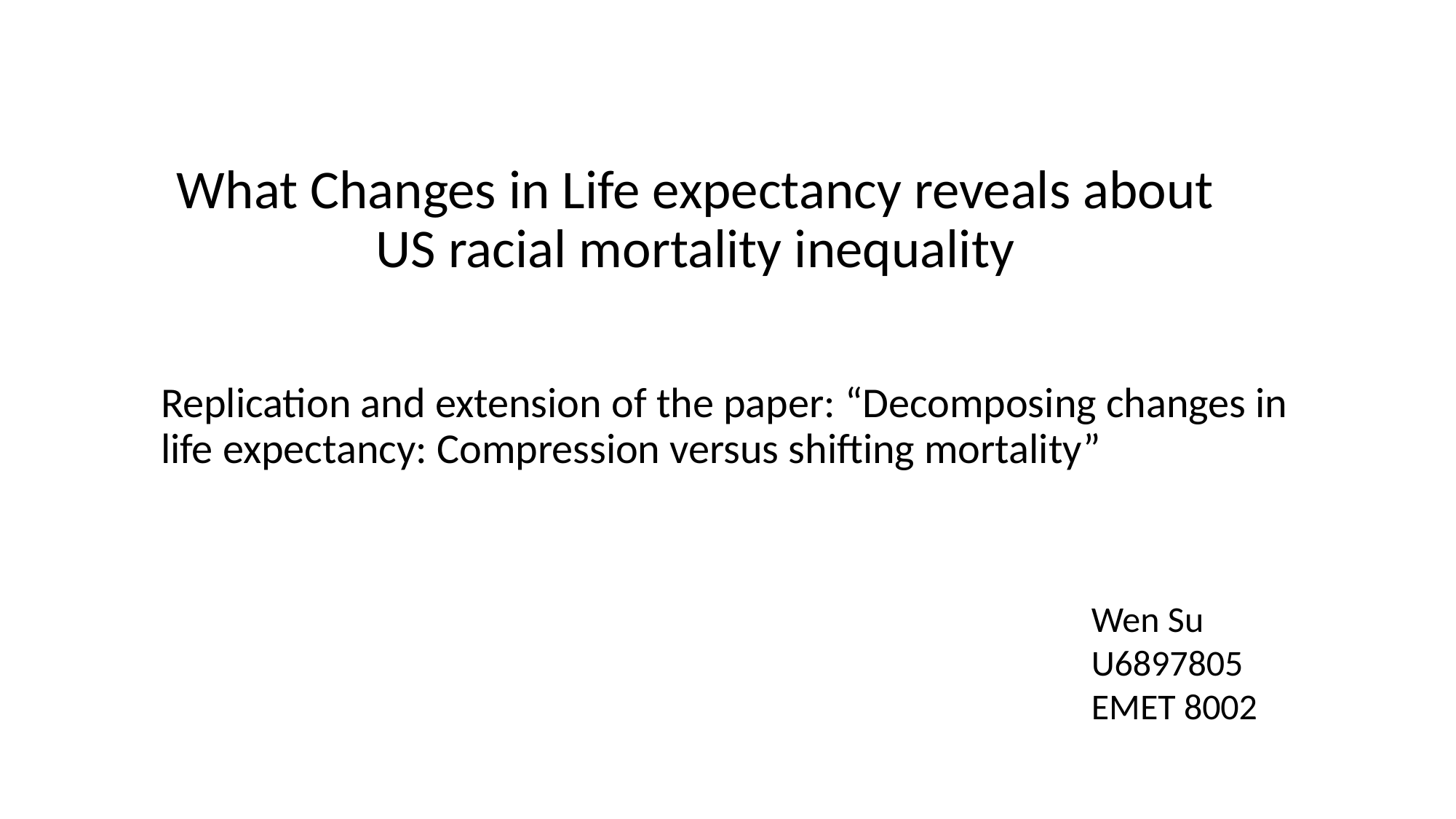

# What Changes in Life expectancy reveals about US racial mortality inequality
Replication and extension of the paper: “Decomposing changes in life expectancy: Compression versus shifting mortality”
Wen Su
U6897805
EMET 8002